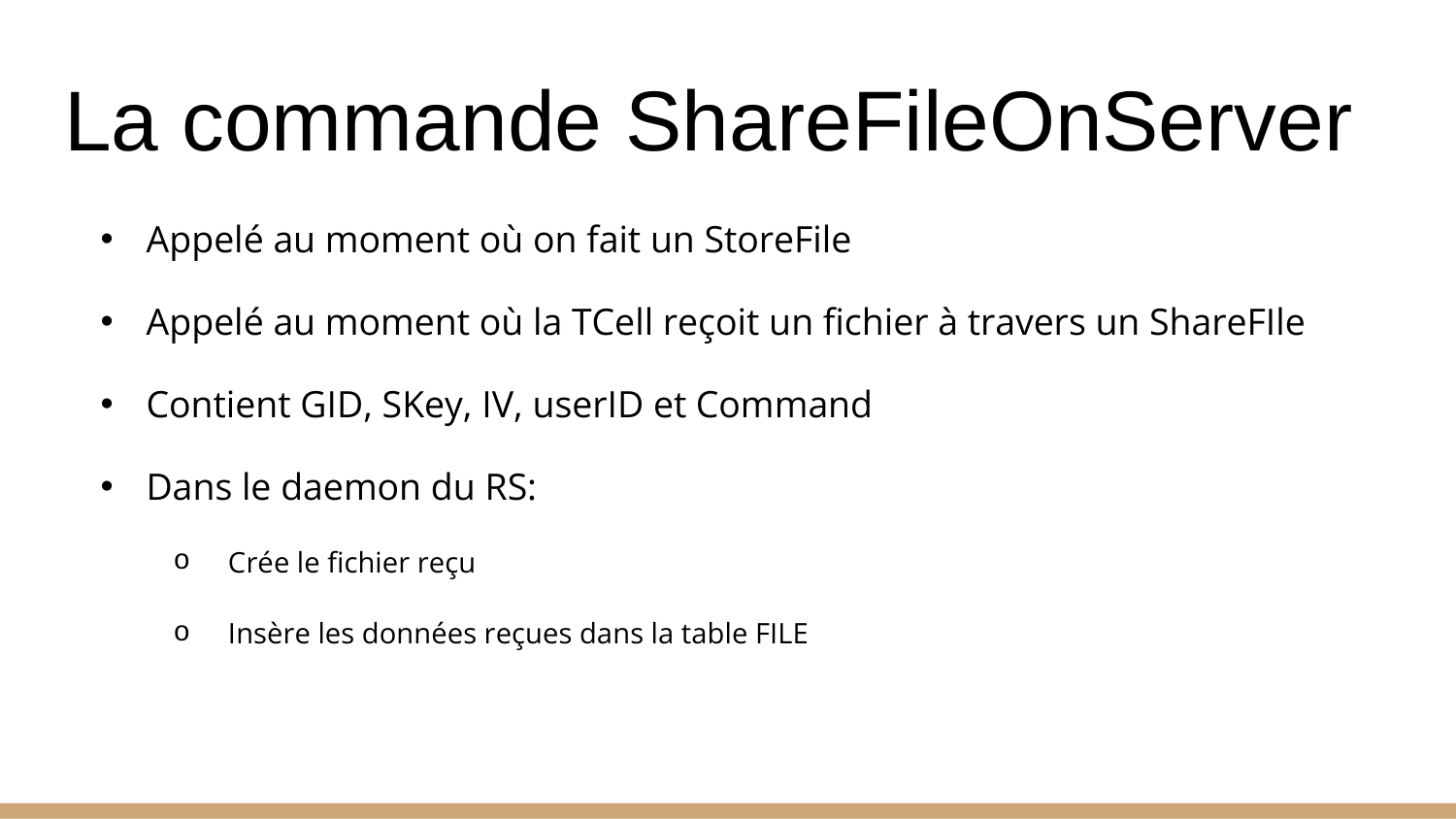

# La commande ShareFileOnServer
Appelé au moment où on fait un StoreFile
Appelé au moment où la TCell reçoit un fichier à travers un ShareFIle
Contient GID, SKey, IV, userID et Command
Dans le daemon du RS:
Crée le fichier reçu
Insère les données reçues dans la table FILE